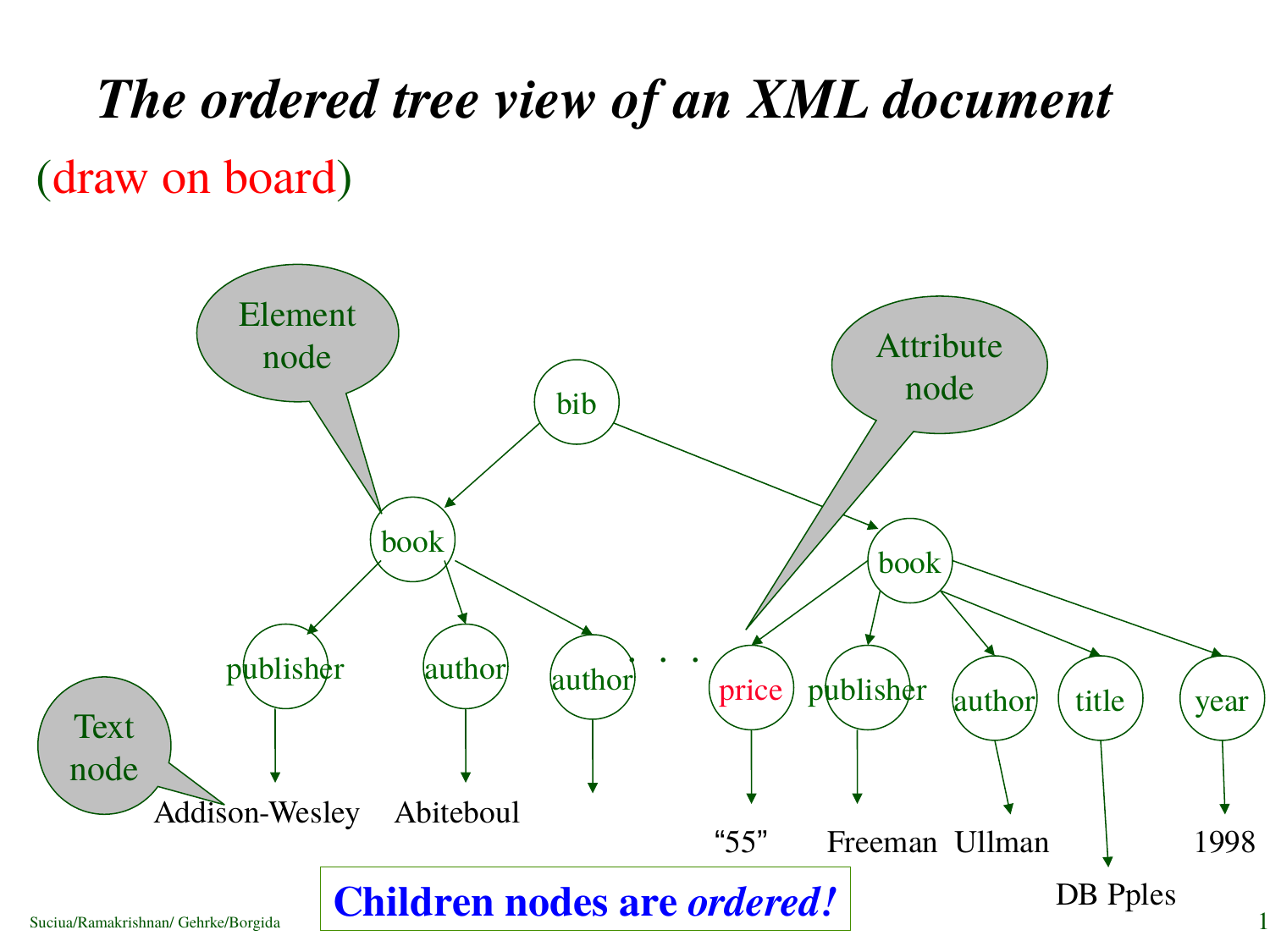

# The ordered tree view of an XML document
(draw on board)
Element
node
Attribute
node
bib

book
book

.  .  .
publisher
author
author
price
publisher
author
title
year
Text
node

Addison-Wesley
Abiteboul
“55”
Freeman
  Ullman
1998
Children nodes are ordered!
  DB Pples